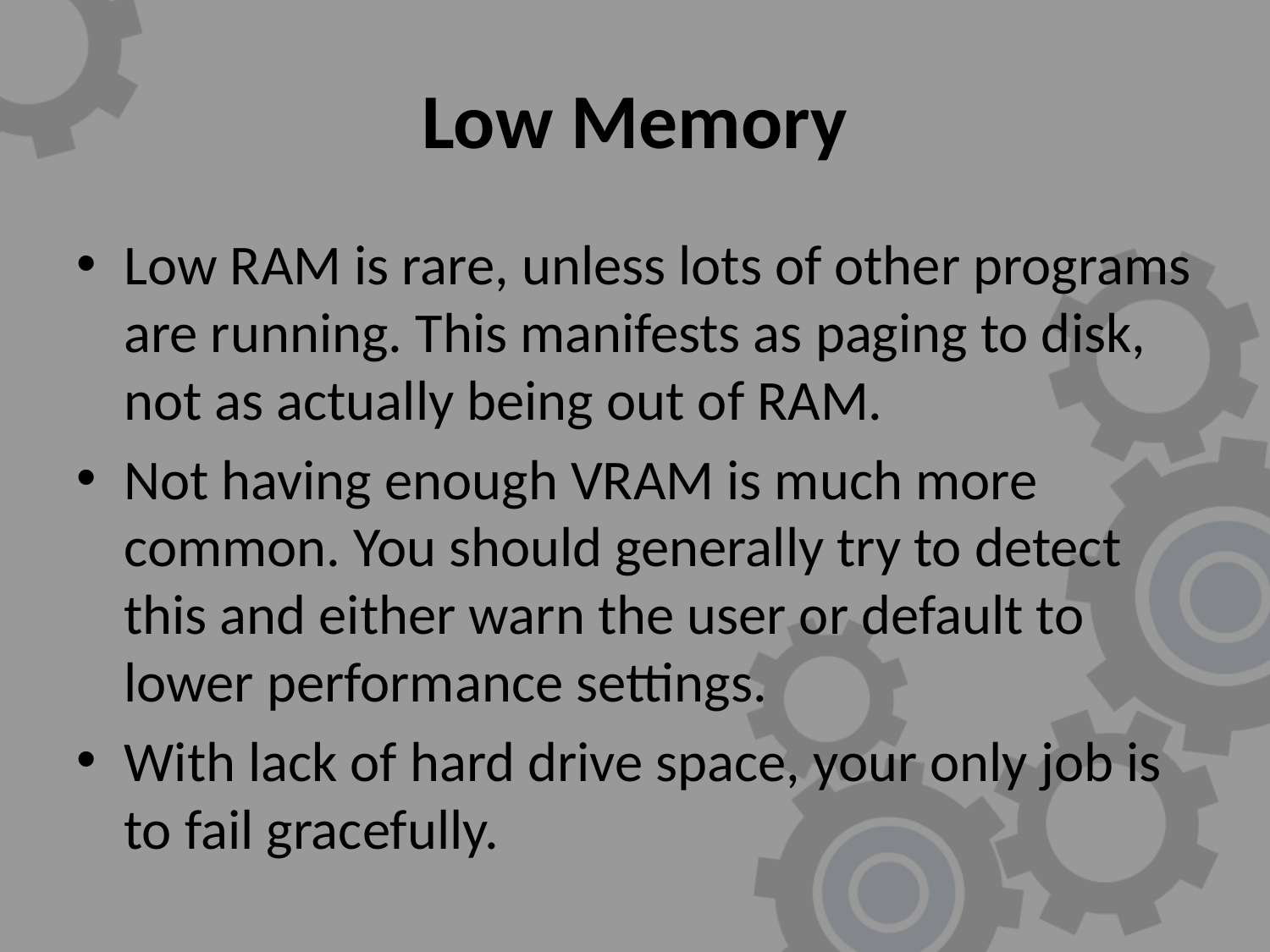

# Low Memory
Low RAM is rare, unless lots of other programs are running. This manifests as paging to disk, not as actually being out of RAM.
Not having enough VRAM is much more common. You should generally try to detect this and either warn the user or default to lower performance settings.
With lack of hard drive space, your only job is to fail gracefully.